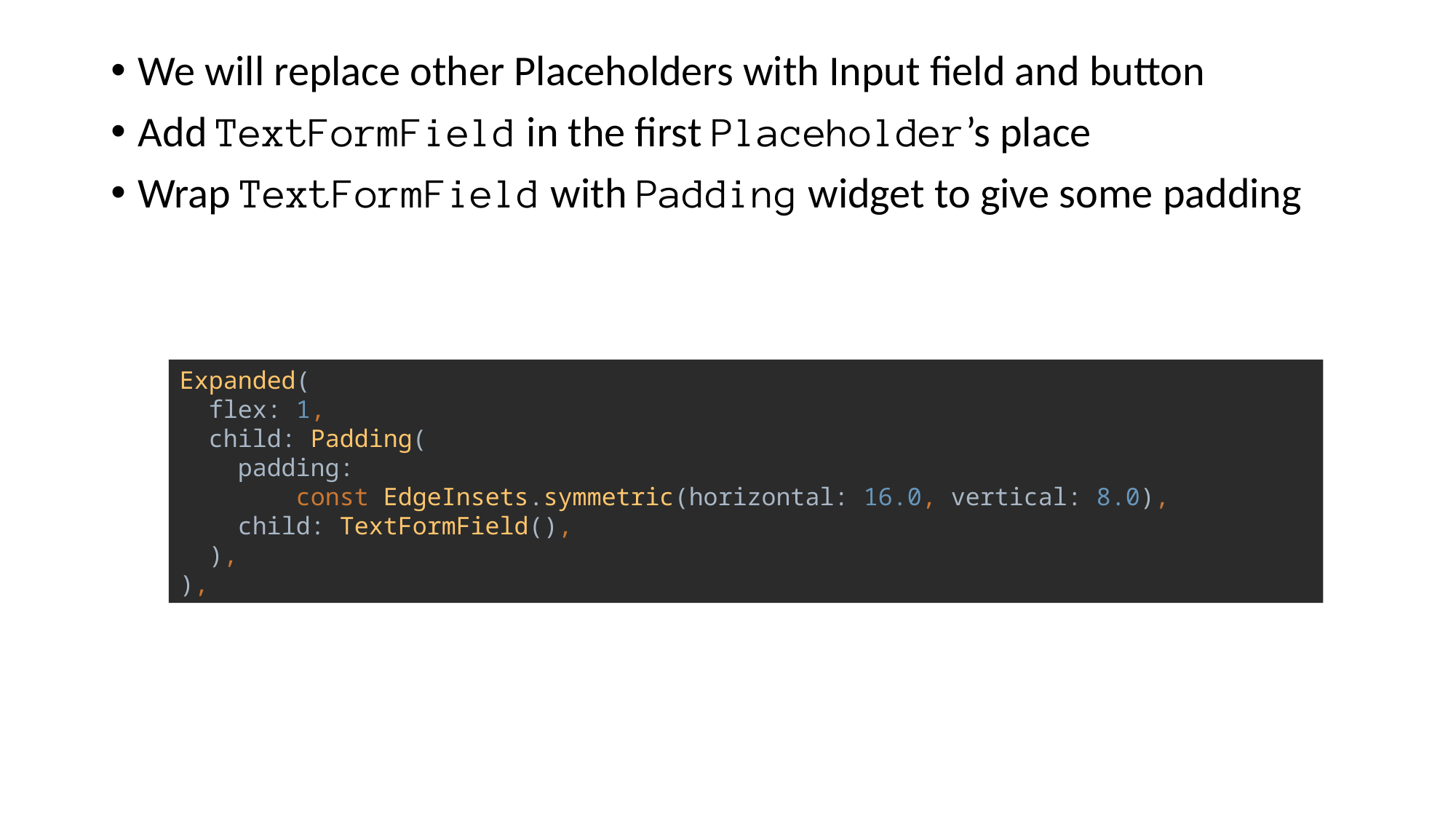

We will replace other Placeholders with Input field and button
Add TextFormField in the first Placeholder’s place
Wrap TextFormField with Padding widget to give some padding

Expanded(
  flex: 1,
  child: Padding(
    padding:
        const EdgeInsets.symmetric(horizontal: 16.0, vertical: 8.0),
    child: TextFormField(),
  ),
),